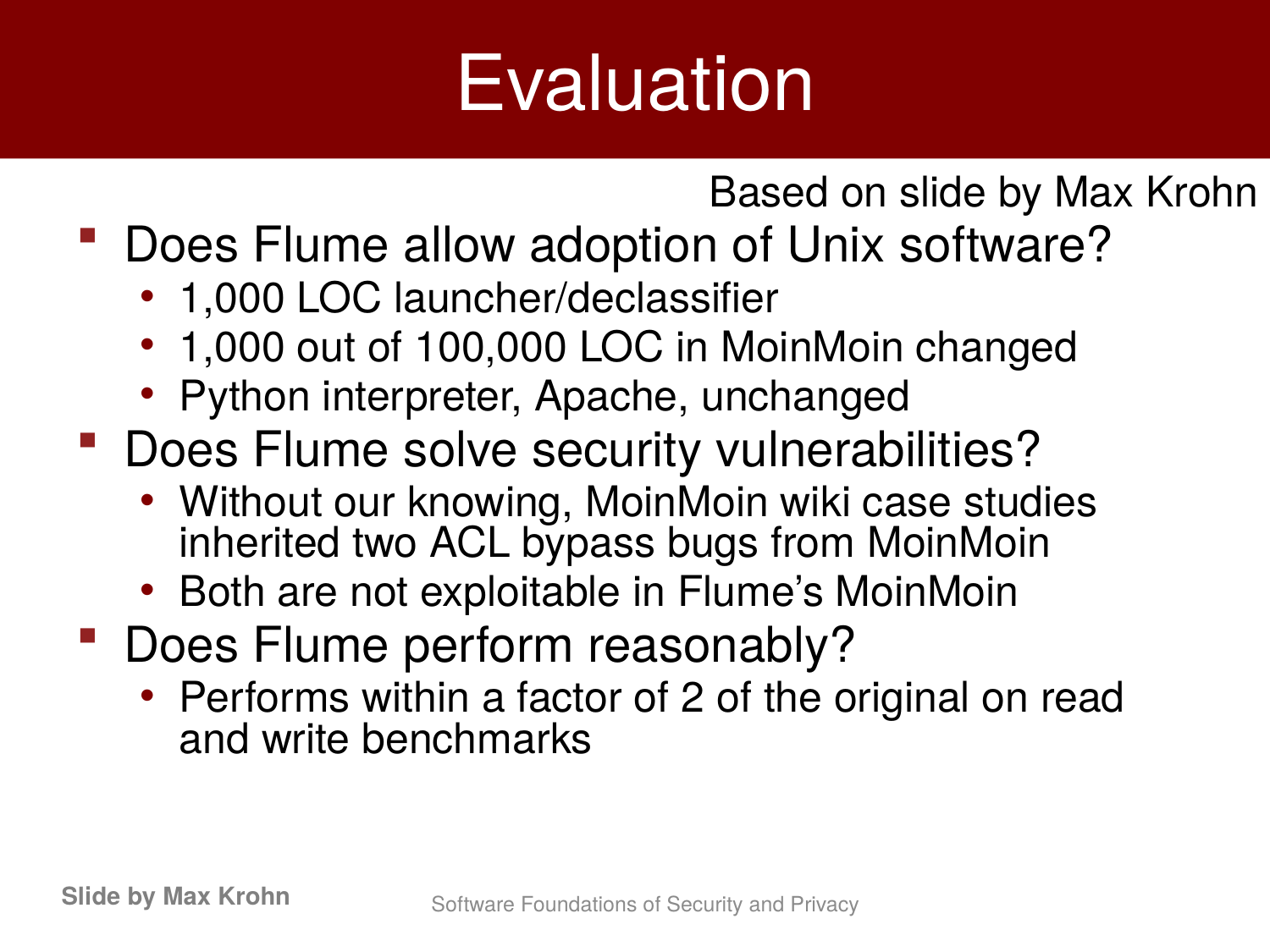

# Evaluation
Based on slide by Max Krohn
Does Flume allow adoption of Unix software?
1,000 LOC launcher/declassifier
1,000 out of 100,000 LOC in MoinMoin changed
Python interpreter, Apache, unchanged
Does Flume solve security vulnerabilities?
Without our knowing, MoinMoin wiki case studies inherited two ACL bypass bugs from MoinMoin
Both are not exploitable in Flume’s MoinMoin
Does Flume perform reasonably?
Performs within a factor of 2 of the original on read and write benchmarks

Slide by Max Krohn